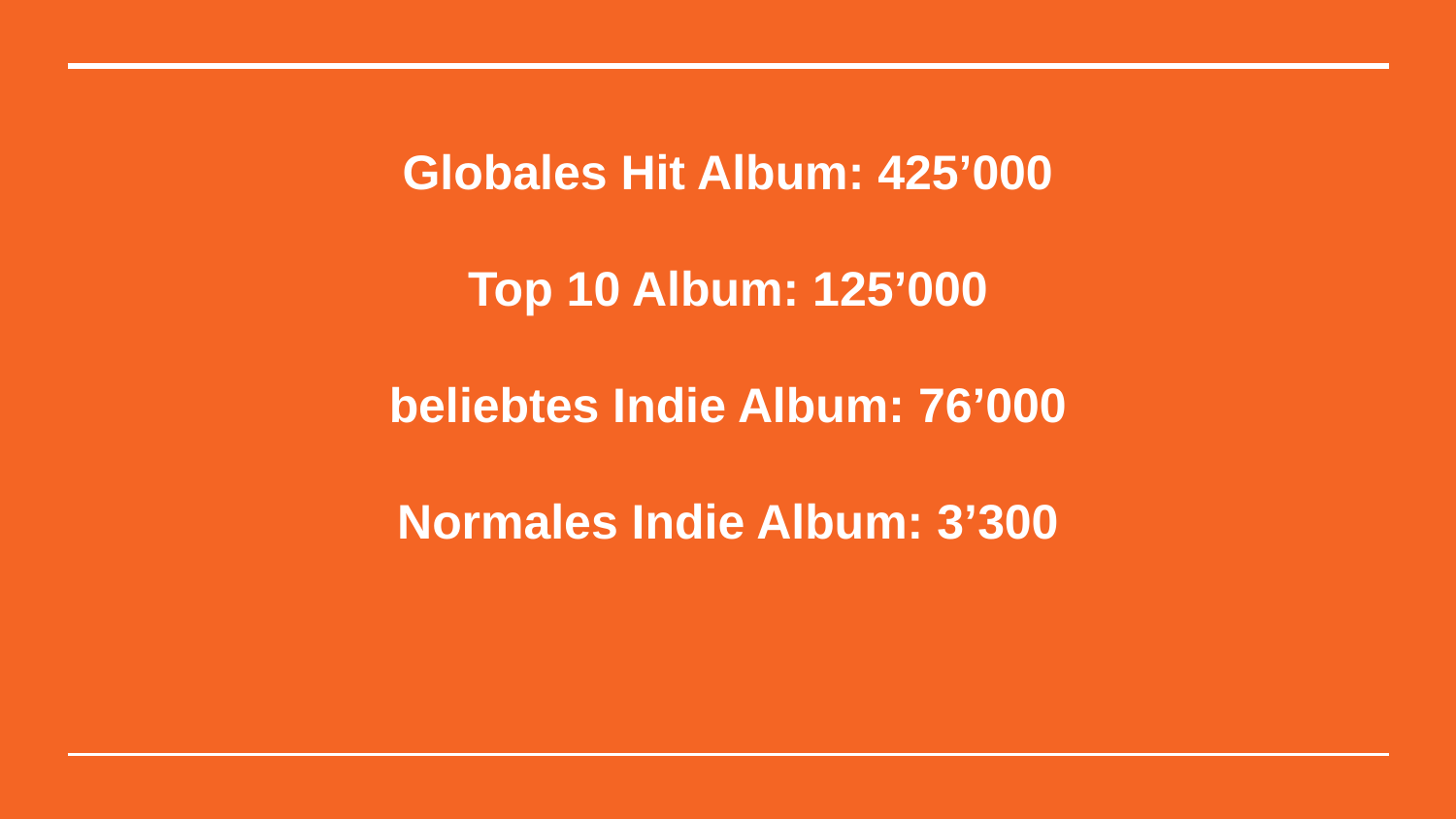

# Globales Hit Album: 425’000

Top 10 Album: 125’000

beliebtes Indie Album: 76’000

Normales Indie Album: 3’300